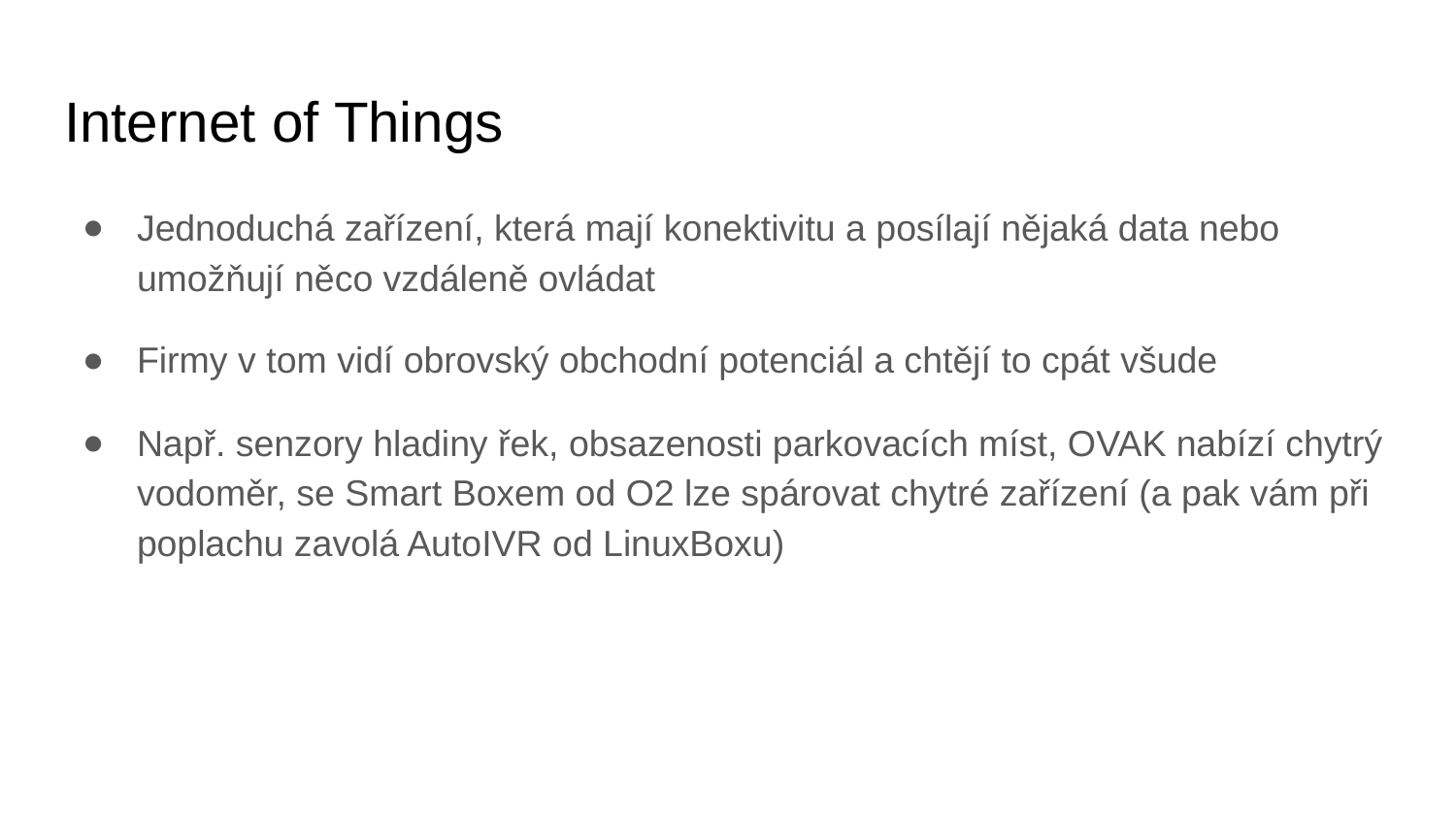

# Internet of Things
Jednoduchá zařízení, která mají konektivitu a posílají nějaká data nebo umožňují něco vzdáleně ovládat
Firmy v tom vidí obrovský obchodní potenciál a chtějí to cpát všude
Např. senzory hladiny řek, obsazenosti parkovacích míst, OVAK nabízí chytrý vodoměr, se Smart Boxem od O2 lze spárovat chytré zařízení (a pak vám při poplachu zavolá AutoIVR od LinuxBoxu)